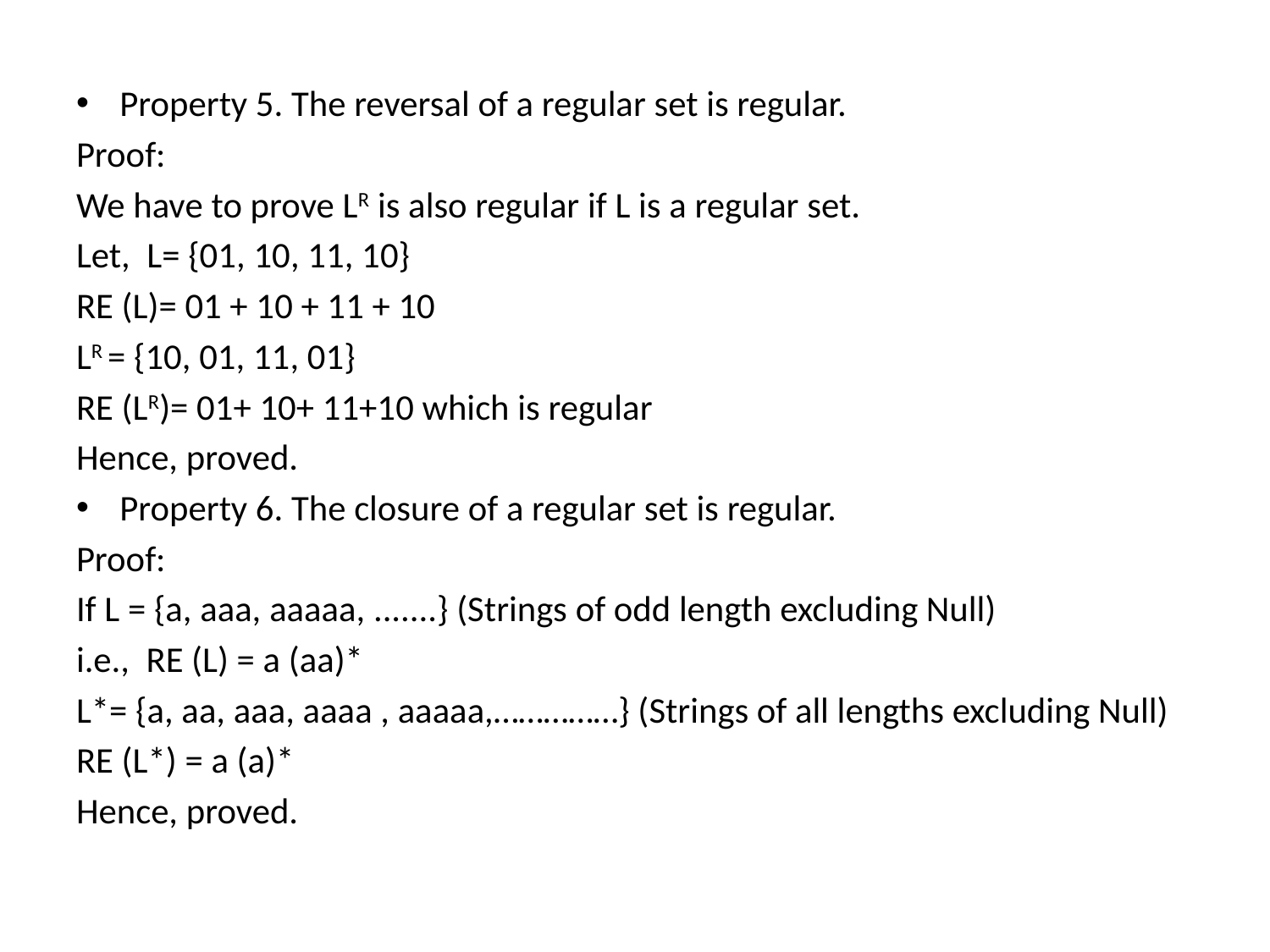

Property 5. The reversal of a regular set is regular.
Proof:
We have to prove LR is also regular if L is a regular set.
Let,  L= {01, 10, 11, 10}
RE (L)= 01 + 10 + 11 + 10
LR = {10, 01, 11, 01}
RE (LR)= 01+ 10+ 11+10 which is regular
Hence, proved.
Property 6. The closure of a regular set is regular.
Proof:
If L = {a, aaa, aaaaa, .......} (Strings of odd length excluding Null)
i.e.,  RE (L) = a (aa)*
L*= {a, aa, aaa, aaaa , aaaaa,……………} (Strings of all lengths excluding Null)
RE (L*) = a (a)*
Hence, proved.